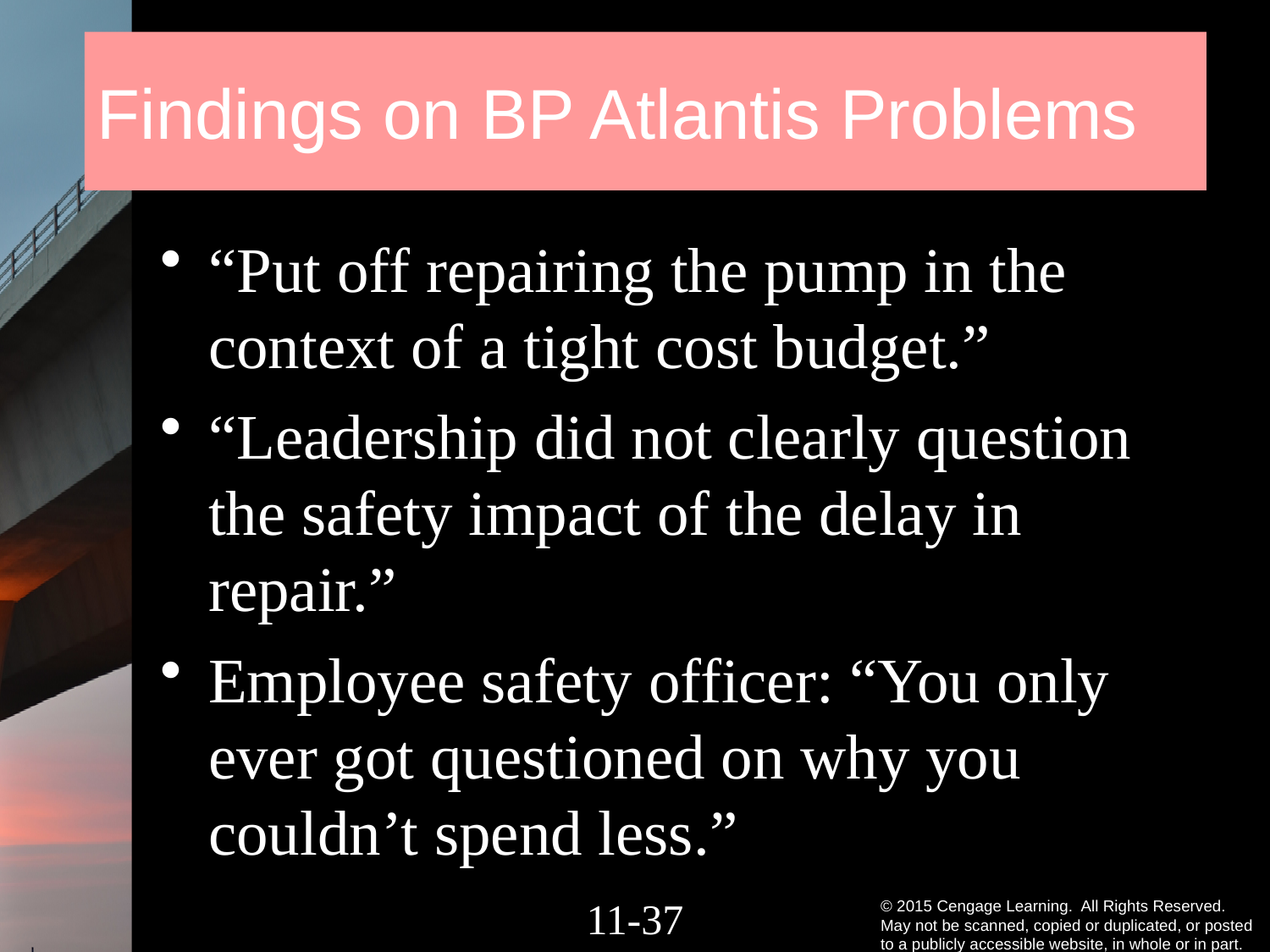

# Findings on BP Atlantis Problems
“Put off repairing the pump in the context of a tight cost budget.”
“Leadership did not clearly question the safety impact of the delay in repair.”
Employee safety officer: “You only ever got questioned on why you couldn’t spend less.”
11-37